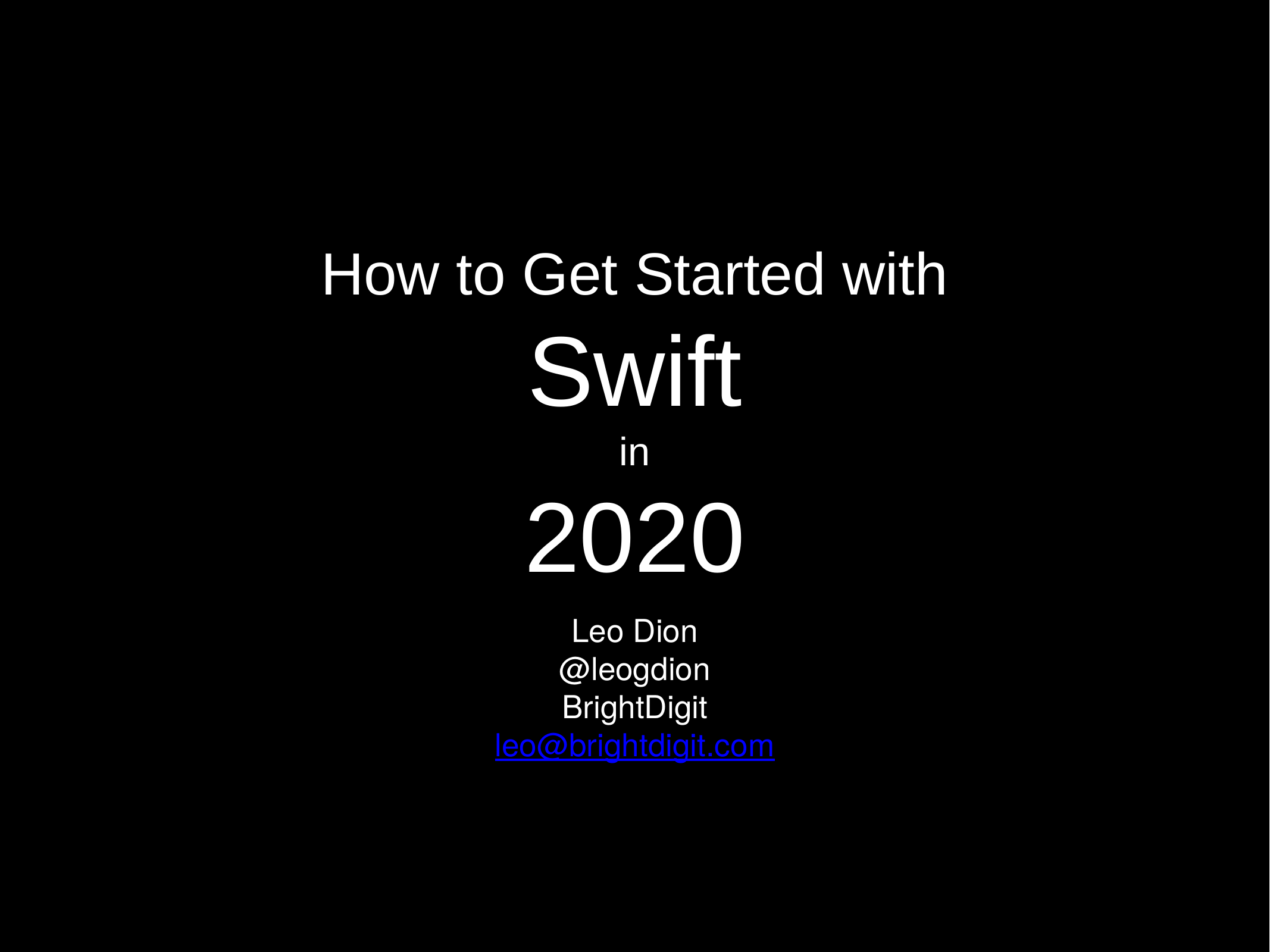

# How to Get Started with
Swift
in
2020
Leo Dion
@leogdion
BrightDigit
leo@brightdigit.com